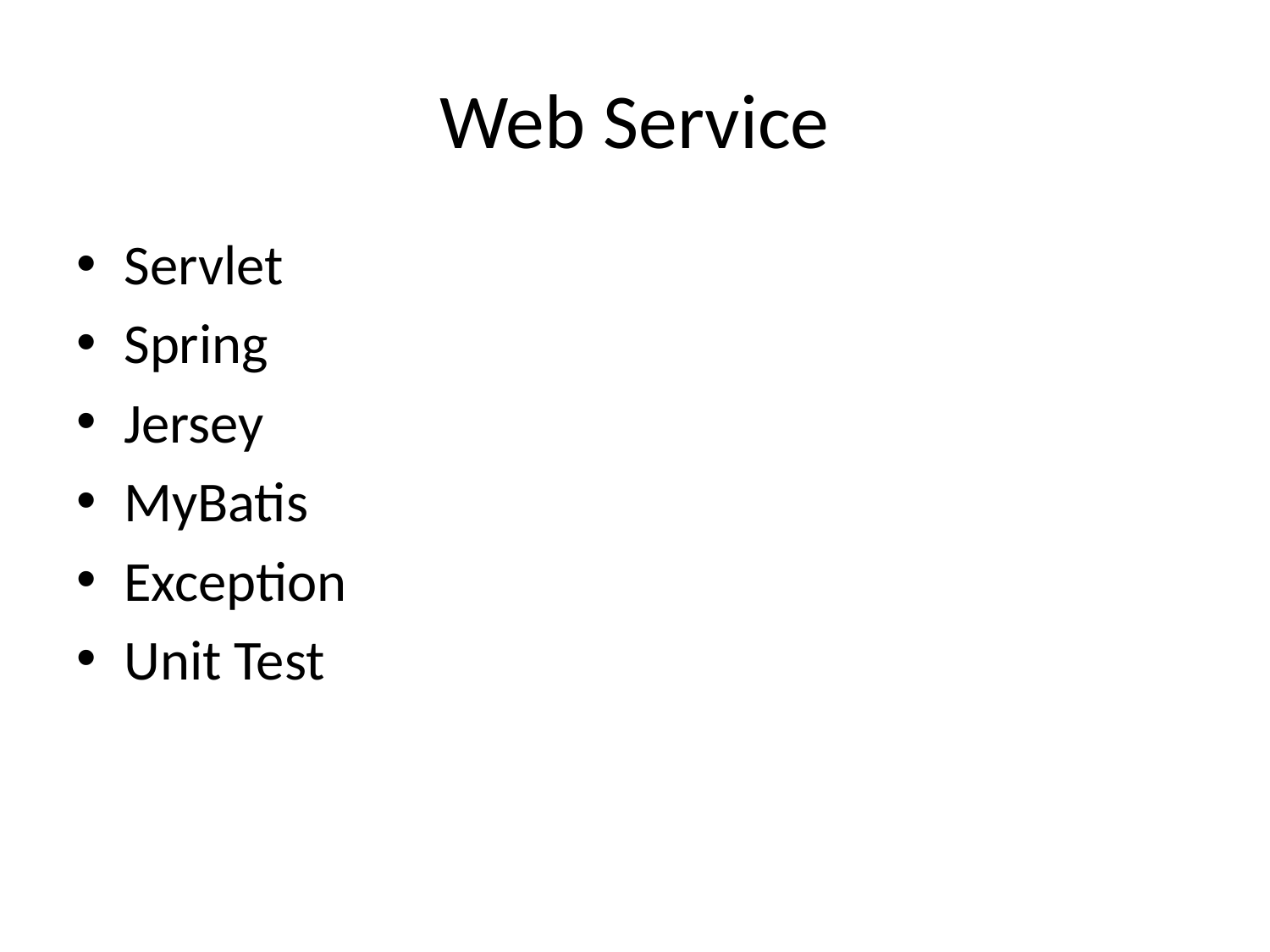

# Web Service
Servlet
Spring
Jersey
MyBatis
Exception
Unit Test